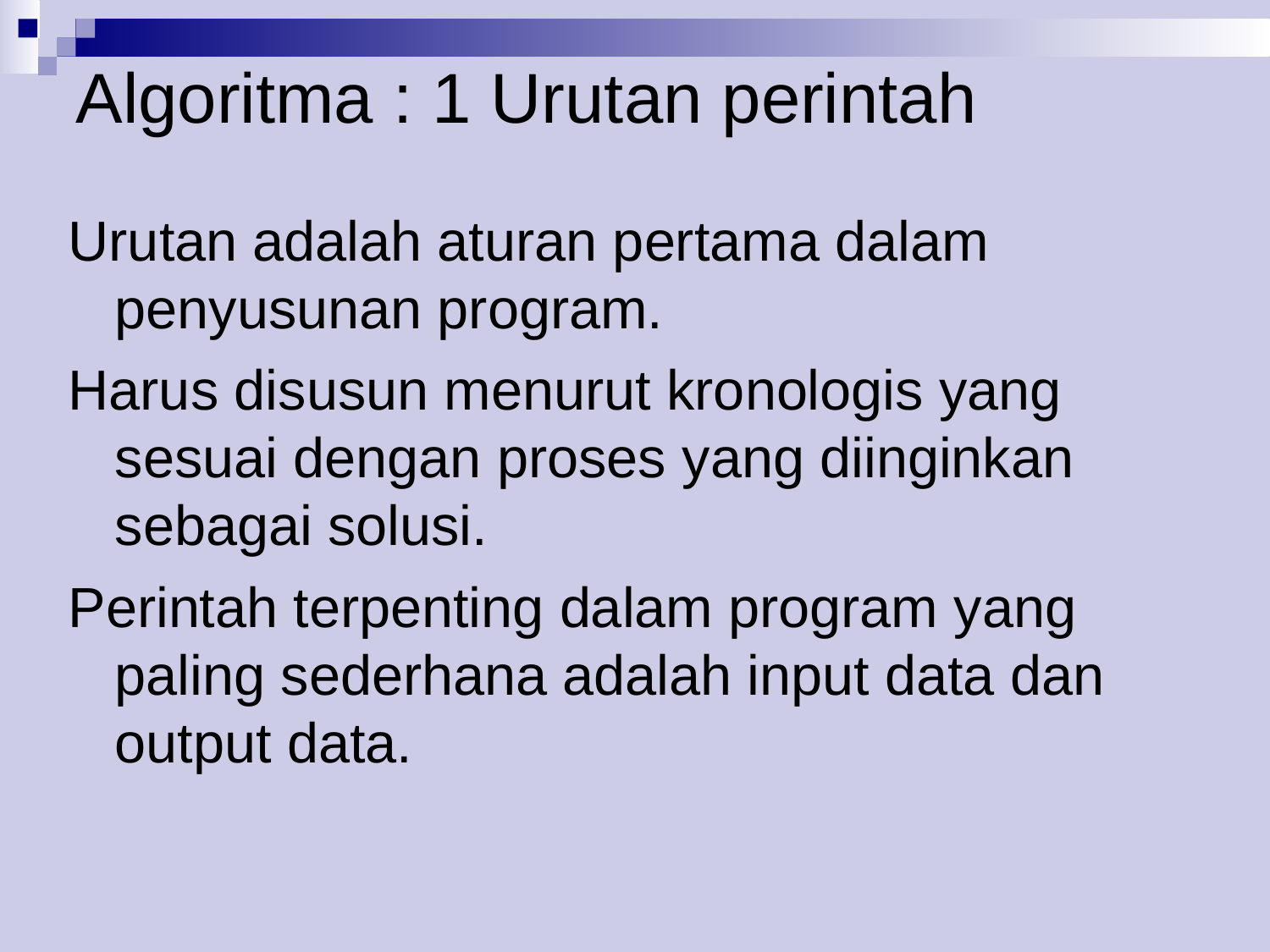

Algoritma : 1 Urutan perintah
Urutan adalah aturan pertama dalam penyusunan program.
Harus disusun menurut kronologis yang sesuai dengan proses yang diinginkan sebagai solusi.
Perintah terpenting dalam program yang paling sederhana adalah input data dan output data.